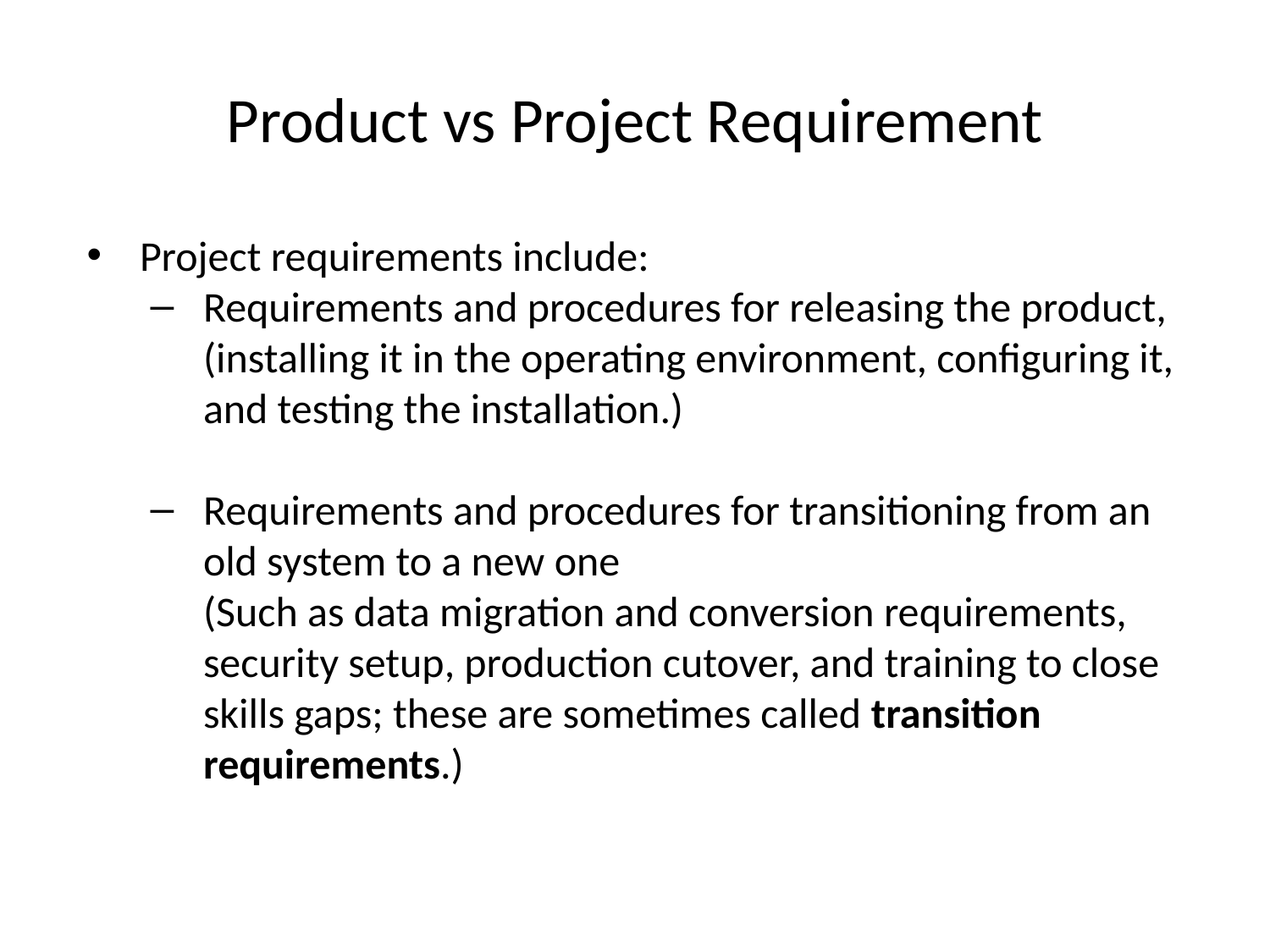

# Product vs Project Requirement
Project requirements include:
Requirements and procedures for releasing the product, (installing it in the operating environment, configuring it, and testing the installation.)

Requirements and procedures for transitioning from an old system to a new one
(Such as data migration and conversion requirements, security setup, production cutover, and training to close skills gaps; these are sometimes called transition requirements.)